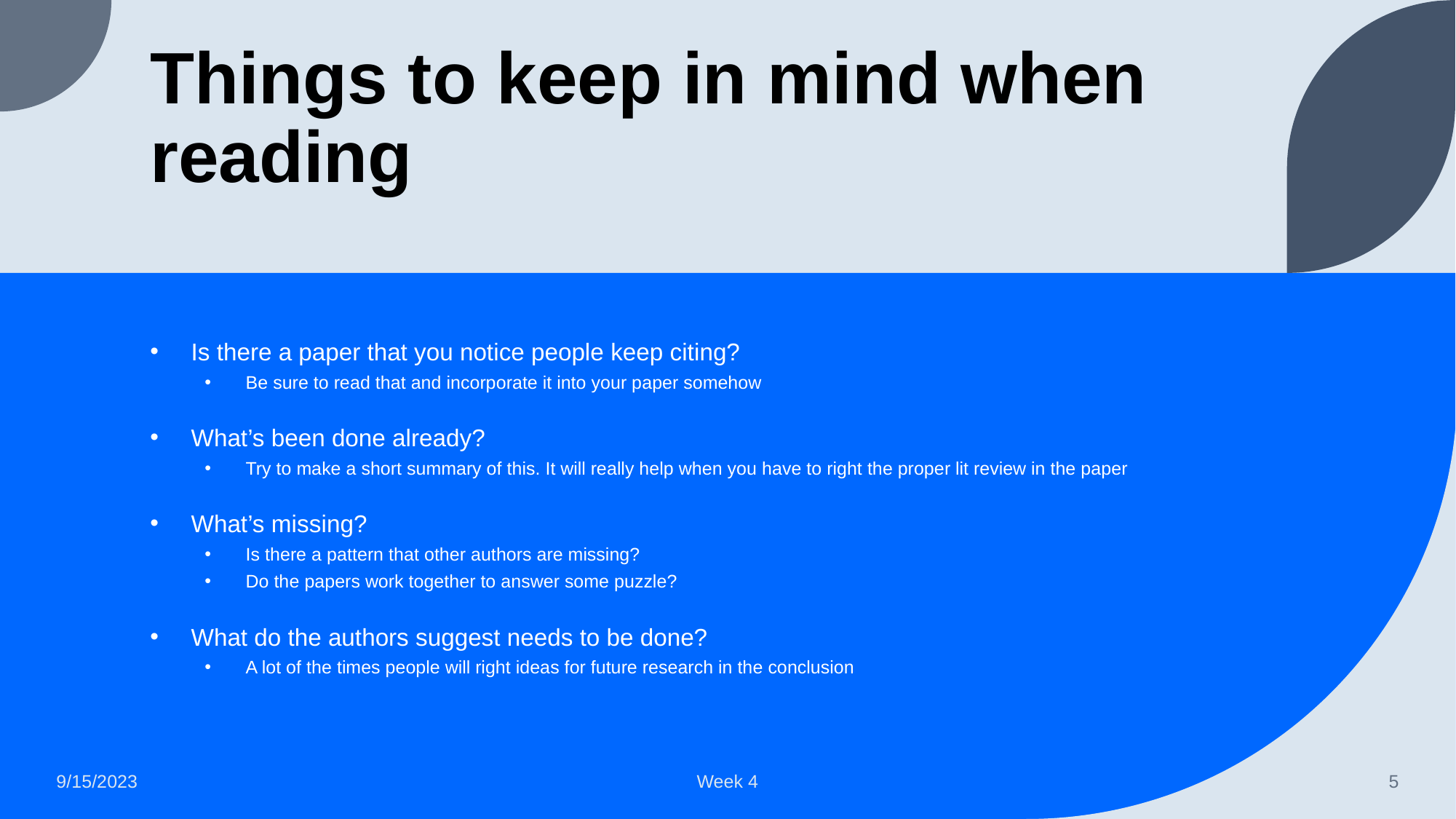

# Things to keep in mind when reading
Is there a paper that you notice people keep citing?
Be sure to read that and incorporate it into your paper somehow
What’s been done already?
Try to make a short summary of this. It will really help when you have to right the proper lit review in the paper
What’s missing?
Is there a pattern that other authors are missing?
Do the papers work together to answer some puzzle?
What do the authors suggest needs to be done?
A lot of the times people will right ideas for future research in the conclusion
9/15/2023
Week 4
5